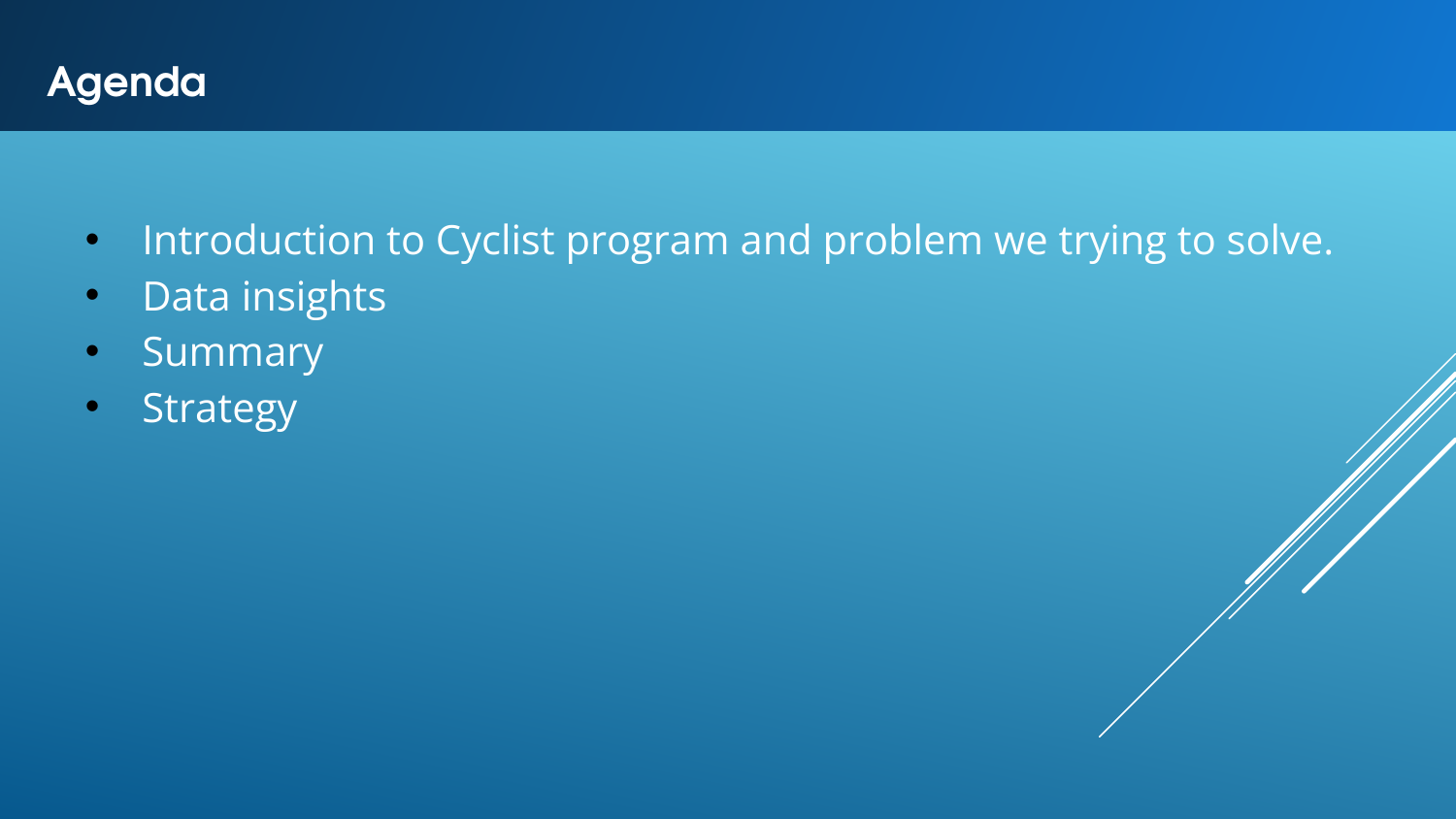

Agenda
Introduction to Cyclist program and problem we trying to solve.
Data insights
Summary
Strategy